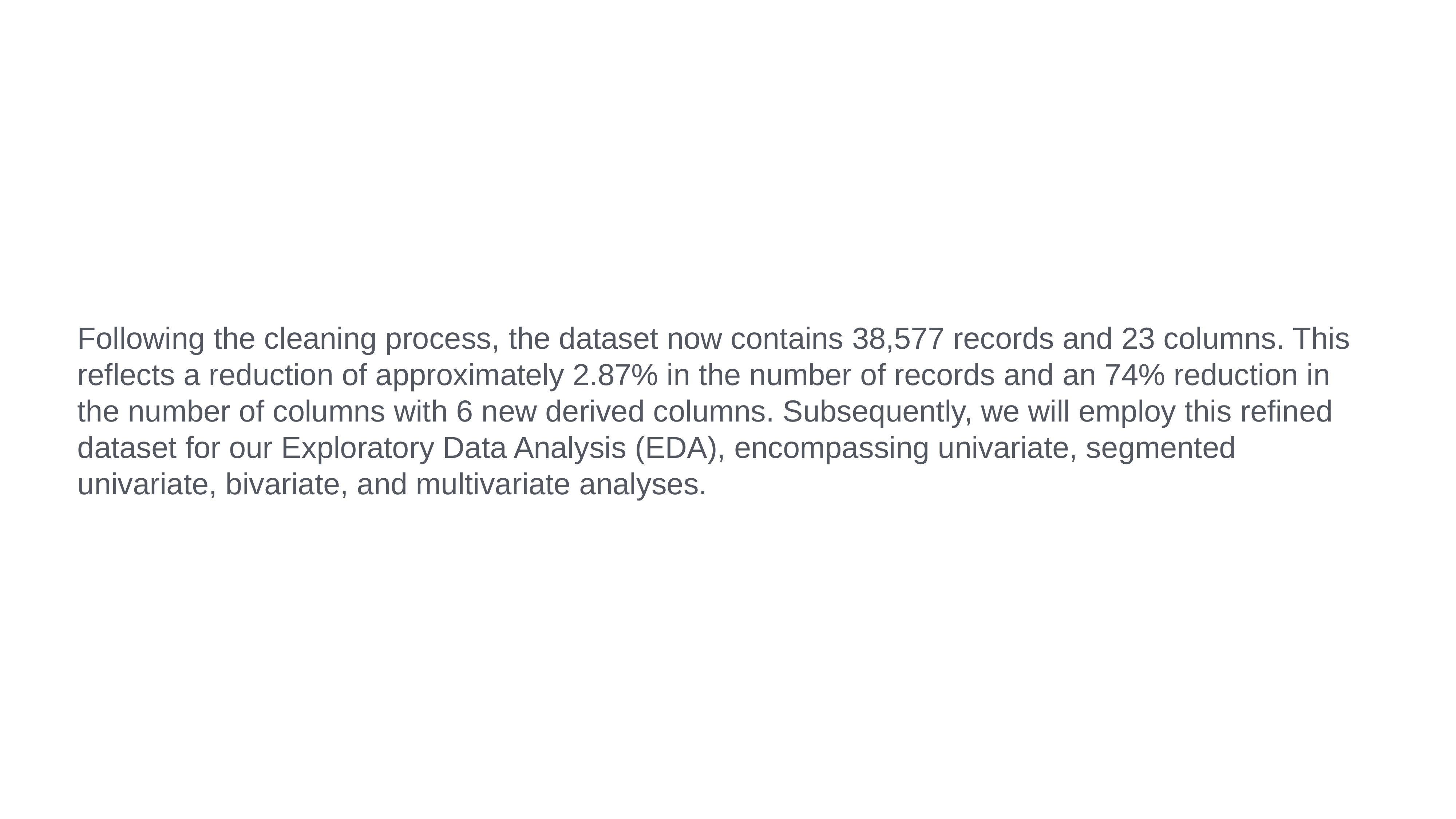

Following the cleaning process, the dataset now contains 38,577 records and 23 columns. This reflects a reduction of approximately 2.87% in the number of records and an 74% reduction in the number of columns with 6 new derived columns. Subsequently, we will employ this refined dataset for our Exploratory Data Analysis (EDA), encompassing univariate, segmented univariate, bivariate, and multivariate analyses.